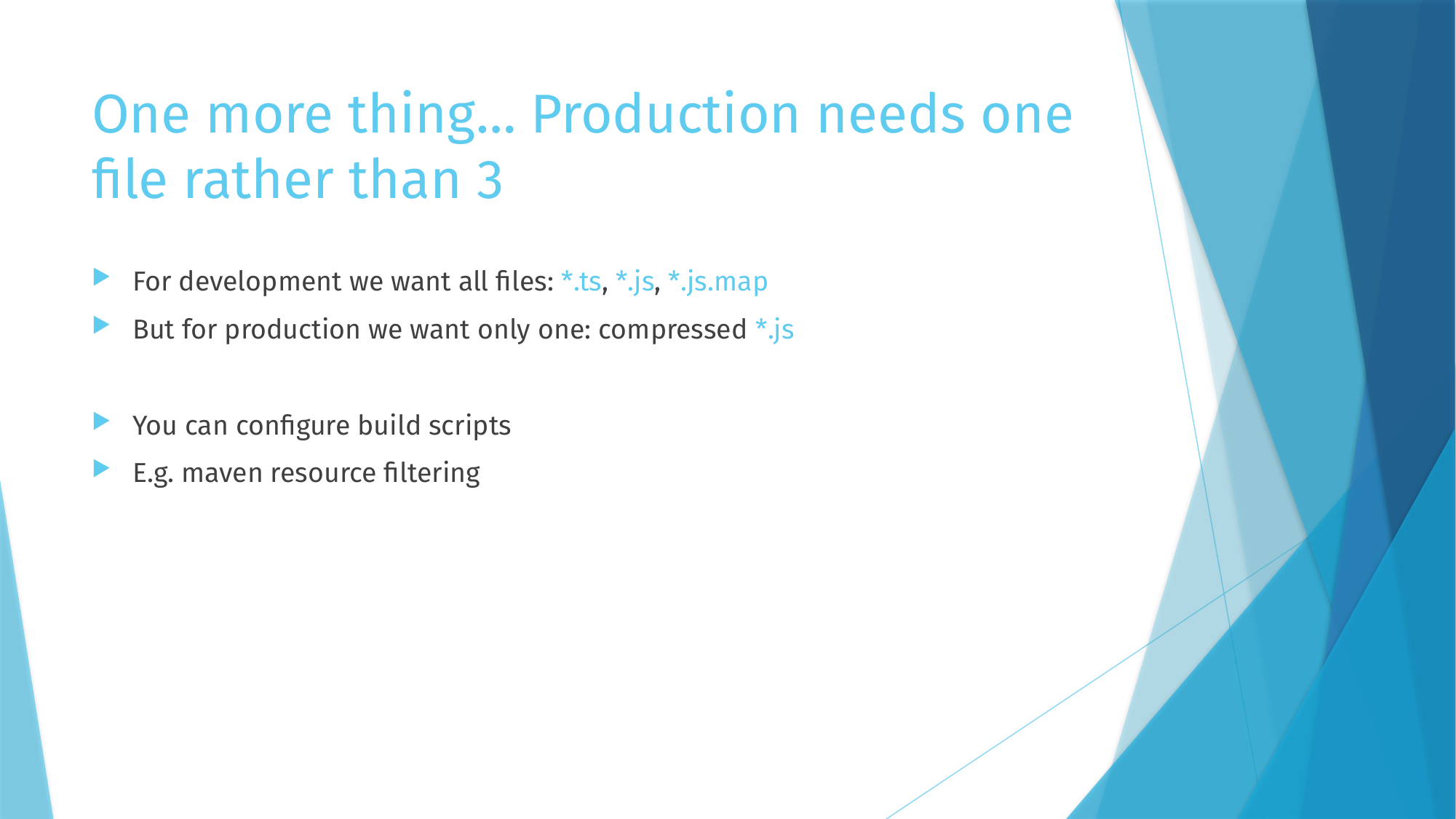

# One more thing… Production needs one file rather than 3
For development we want all files: *.ts, *.js, *.js.map
But for production we want only one: compressed *.js

You can configure build scripts
E.g. maven resource filtering